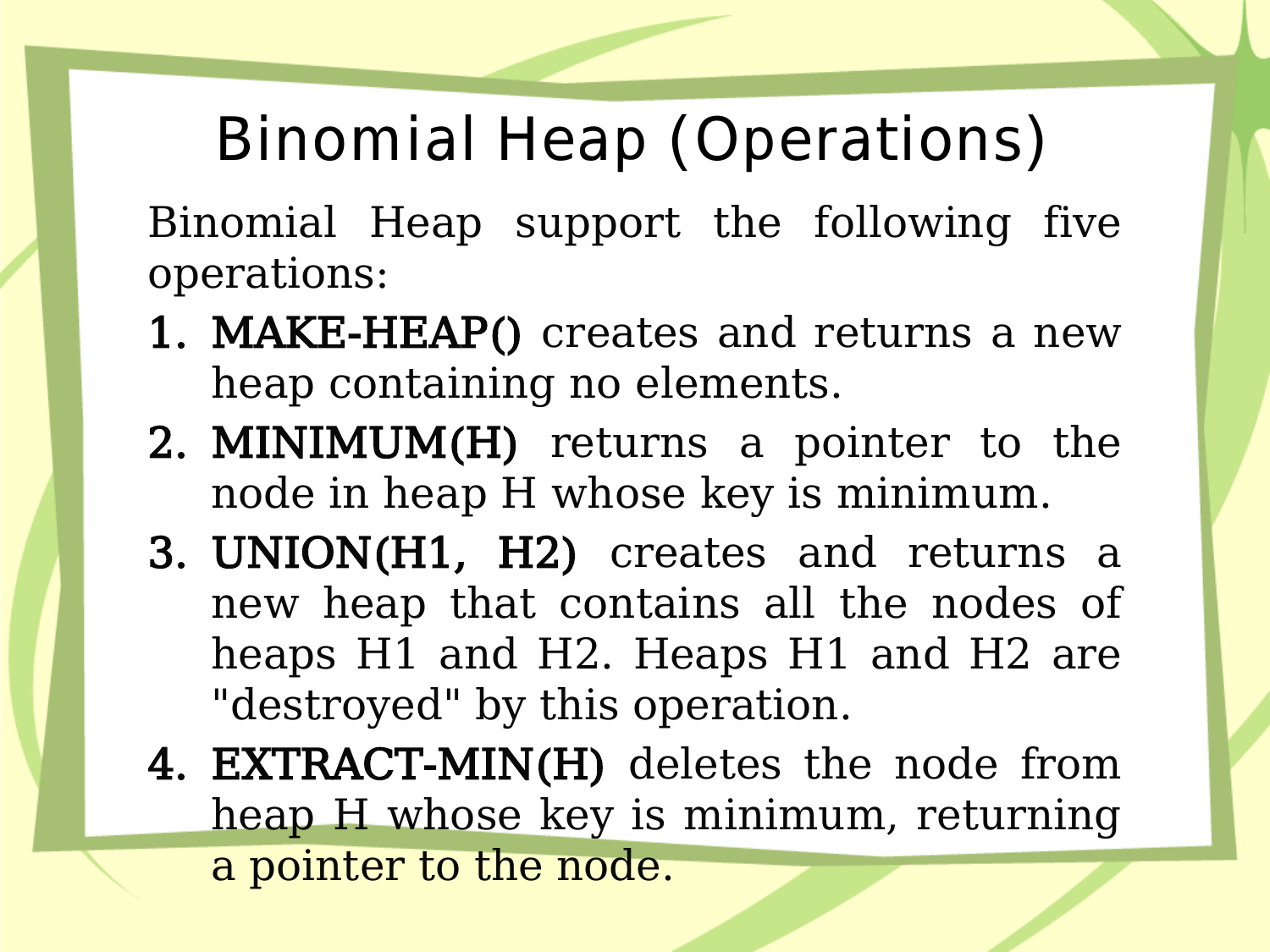

# Binomial Heap (Operations)
Binomial Heap support the following five operations:
MAKE-HEAP() creates and returns a new heap containing no elements.
MINIMUM(H) returns a pointer to the node in heap H whose key is minimum.
UNION(H1, H2) creates and returns a new heap that contains all the nodes of heaps H1 and H2. Heaps H1 and H2 are "destroyed" by this operation.
EXTRACT-MIN(H) deletes the node from heap H whose key is minimum, returning a pointer to the node.